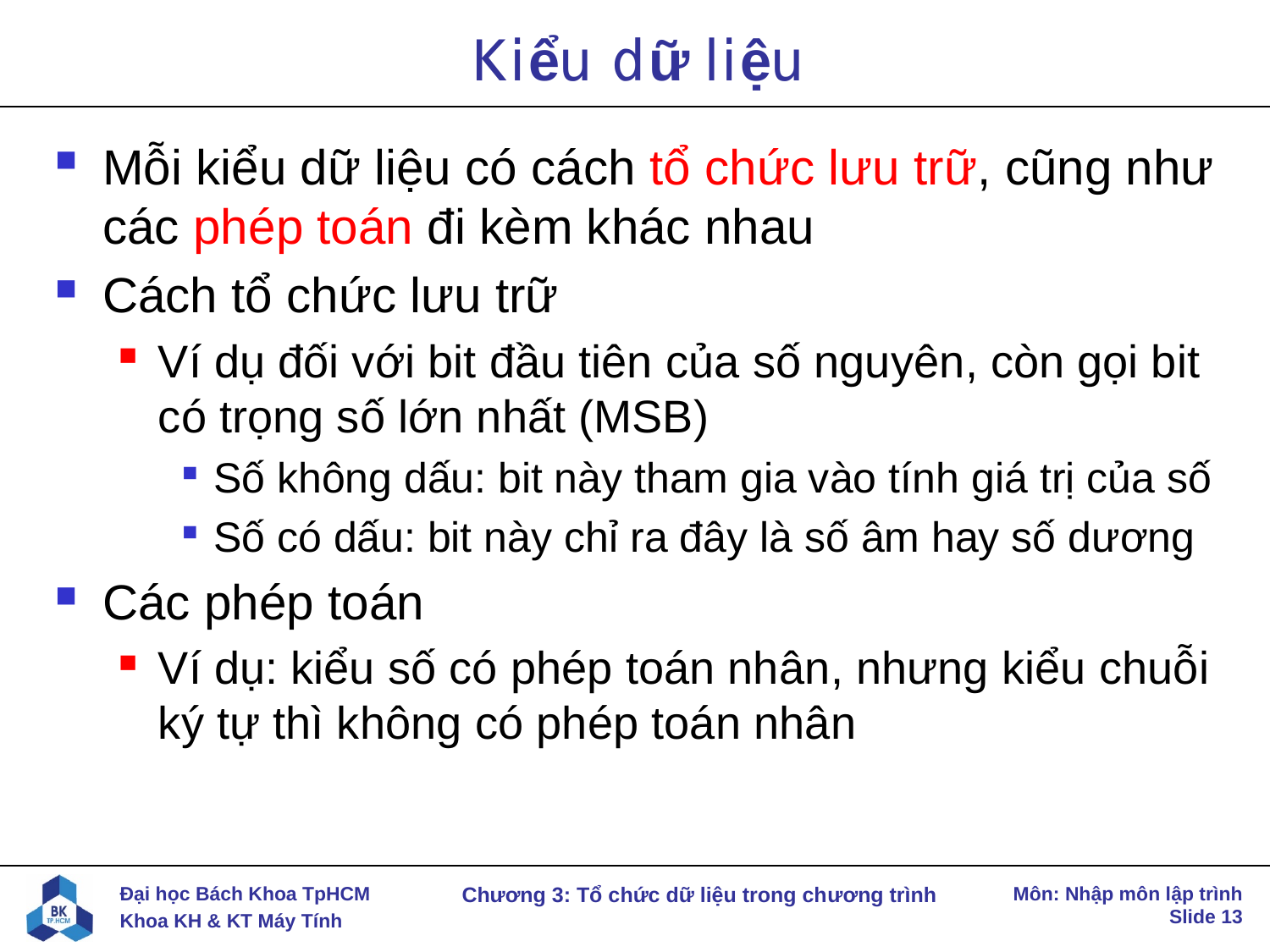

# Kiểu dữ liệu
Mỗi kiểu dữ liệu có cách tổ chức lưu trữ, cũng như các phép toán đi kèm khác nhau
Cách tổ chức lưu trữ
Ví dụ đối với bit đầu tiên của số nguyên, còn gọi bit có trọng số lớn nhất (MSB)
Số không dấu: bit này tham gia vào tính giá trị của số
Số có dấu: bit này chỉ ra đây là số âm hay số dương
Các phép toán
Ví dụ: kiểu số có phép toán nhân, nhưng kiểu chuỗi ký tự thì không có phép toán nhân